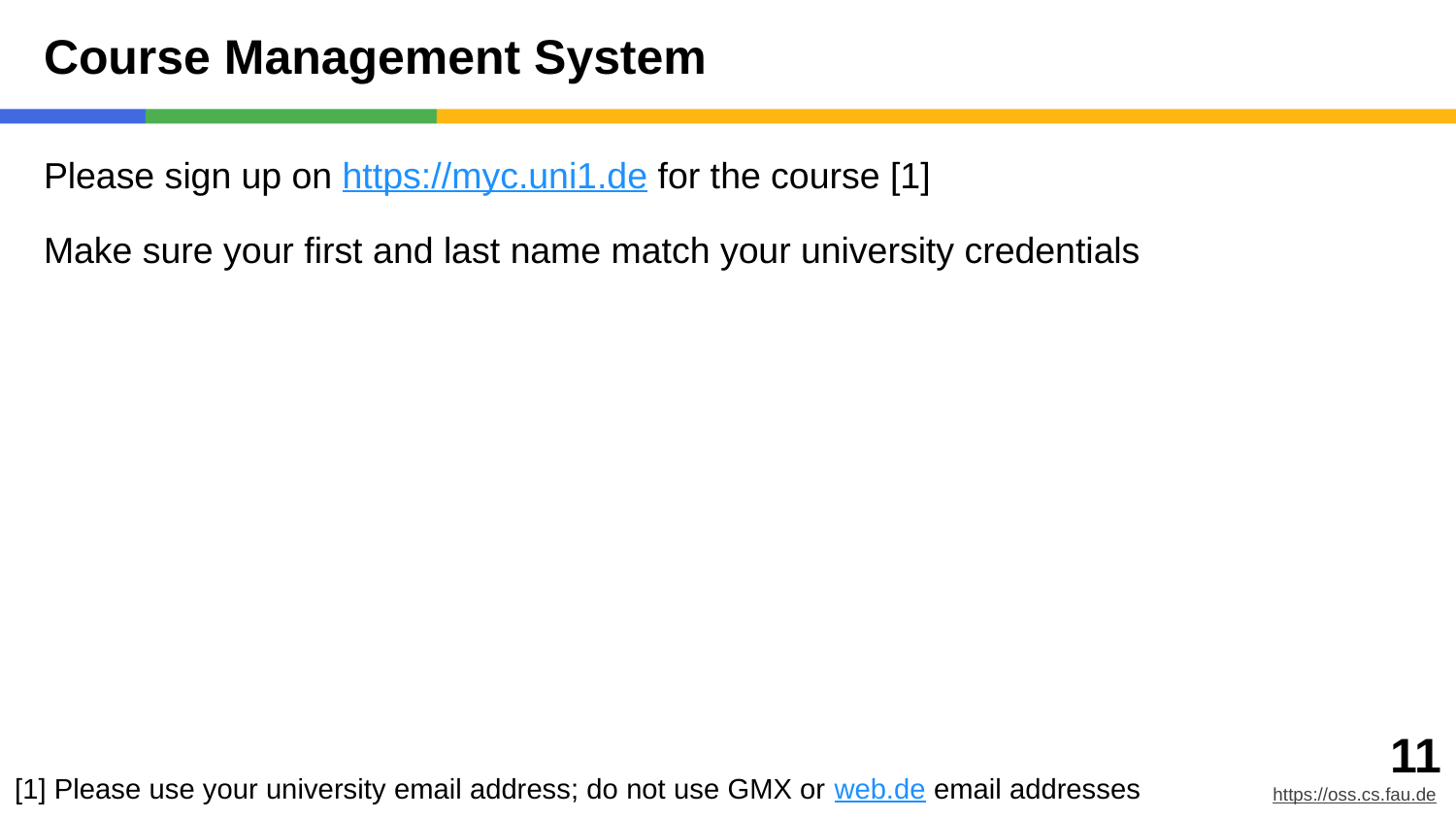

# Course Management System
Please sign up on https://myc.uni1.de for the course [1]
Make sure your first and last name match your university credentials

[1] Please use your university email address; do not use GMX or web.de email addresses
11
https://oss.cs.fau.de